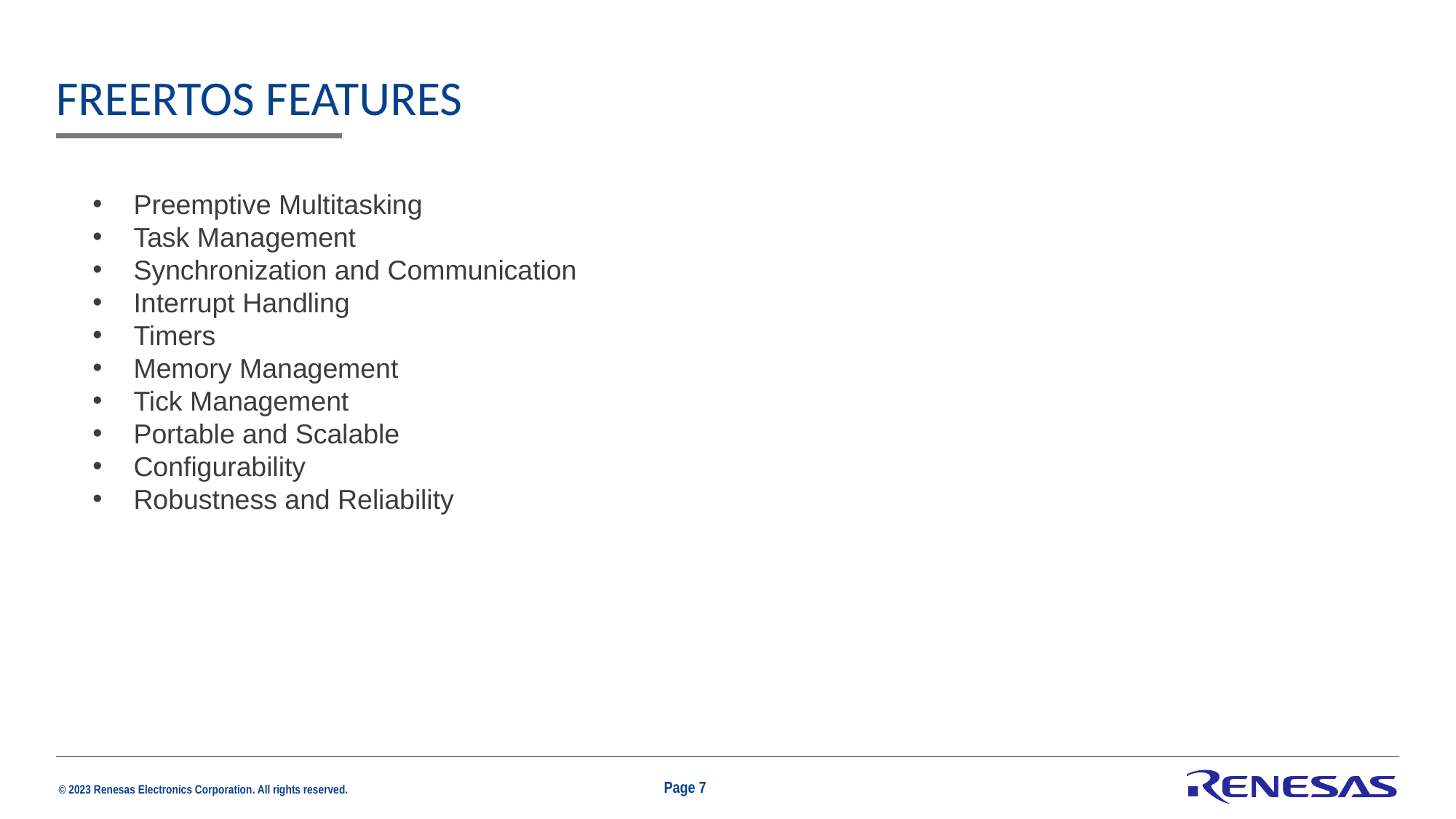

# FreeRTOS features
Preemptive Multitasking
Task Management
Synchronization and Communication
Interrupt Handling
Timers
Memory Management
Tick Management
Portable and Scalable
Configurability
Robustness and Reliability